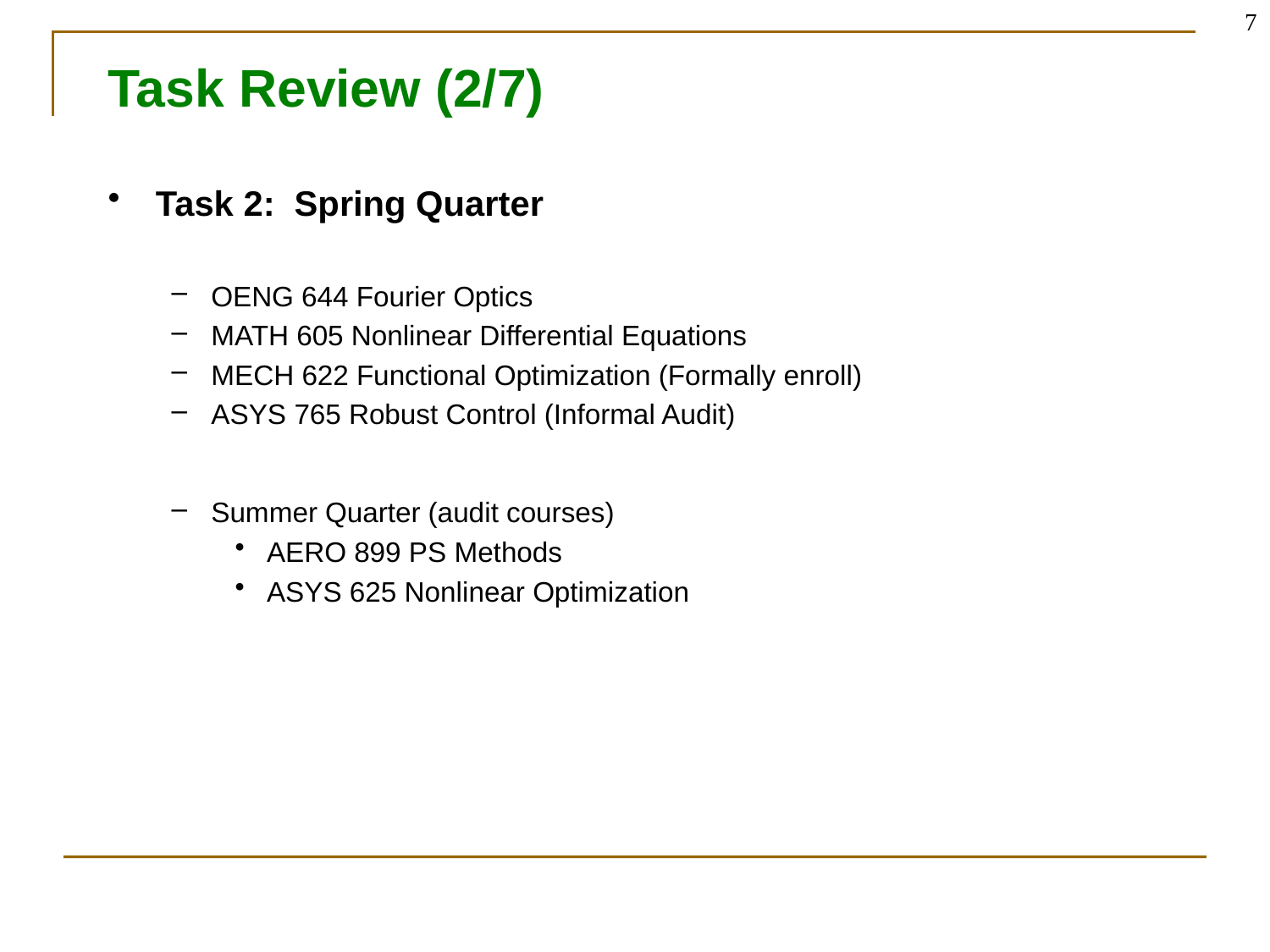

7
# Task Review (2/7)
Task 2:  Spring Quarter

OENG 644 Fourier Optics
MATH 605 Nonlinear Differential Equations
MECH 622 Functional Optimization (Formally enroll)
ASYS 765 Robust Control (Informal Audit)

Summer Quarter (audit courses)
AERO 899 PS Methods
ASYS 625 Nonlinear Optimization